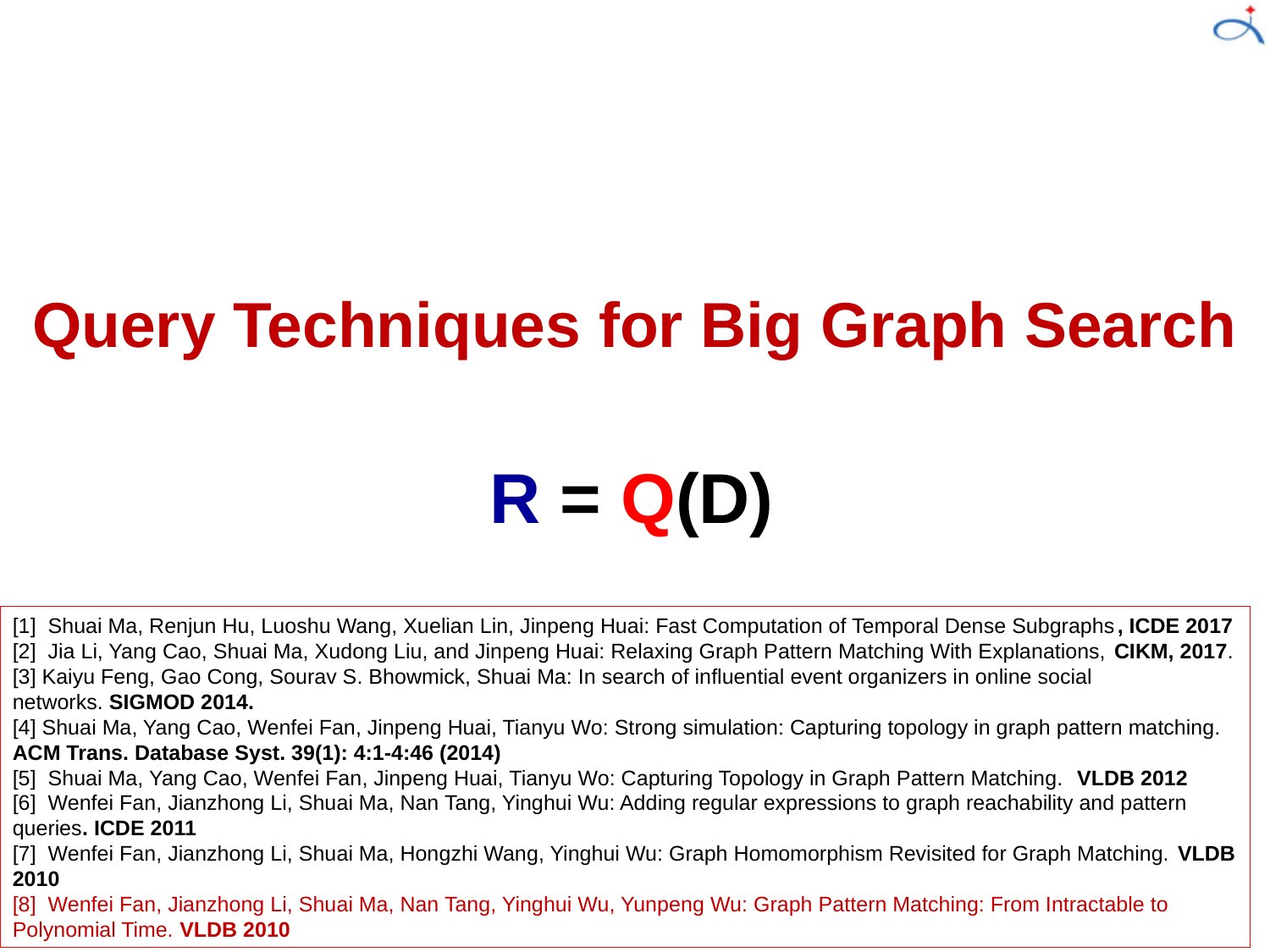

Query Techniques for Big Graph Search
R = Q(D)
[1]  Shuai Ma, Renjun Hu, Luoshu Wang, Xuelian Lin, Jinpeng Huai: Fast Computation of Temporal Dense Subgraphs, ICDE 2017
[2]  Jia Li, Yang Cao, Shuai Ma, Xudong Liu, and Jinpeng Huai: Relaxing Graph Pattern Matching With Explanations, CIKM, 2017.
[3] Kaiyu Feng, Gao Cong, Sourav S. Bhowmick, Shuai Ma: In search of influential event organizers in online social networks. SIGMOD 2014.
[4] Shuai Ma, Yang Cao, Wenfei Fan, Jinpeng Huai, Tianyu Wo: Strong simulation: Capturing topology in graph pattern matching. ACM Trans. Database Syst. 39(1): 4:1-4:46 (2014)
[5]  Shuai Ma, Yang Cao, Wenfei Fan, Jinpeng Huai, Tianyu Wo: Capturing Topology in Graph Pattern Matching.  VLDB 2012
[6]  Wenfei Fan, Jianzhong Li, Shuai Ma, Nan Tang, Yinghui Wu: Adding regular expressions to graph reachability and pattern queries. ICDE 2011
[7]  Wenfei Fan, Jianzhong Li, Shuai Ma, Hongzhi Wang, Yinghui Wu: Graph Homomorphism Revisited for Graph Matching. VLDB 2010
[8]  Wenfei Fan, Jianzhong Li, Shuai Ma, Nan Tang, Yinghui Wu, Yunpeng Wu: Graph Pattern Matching: From Intractable to Polynomial Time. VLDB 2010